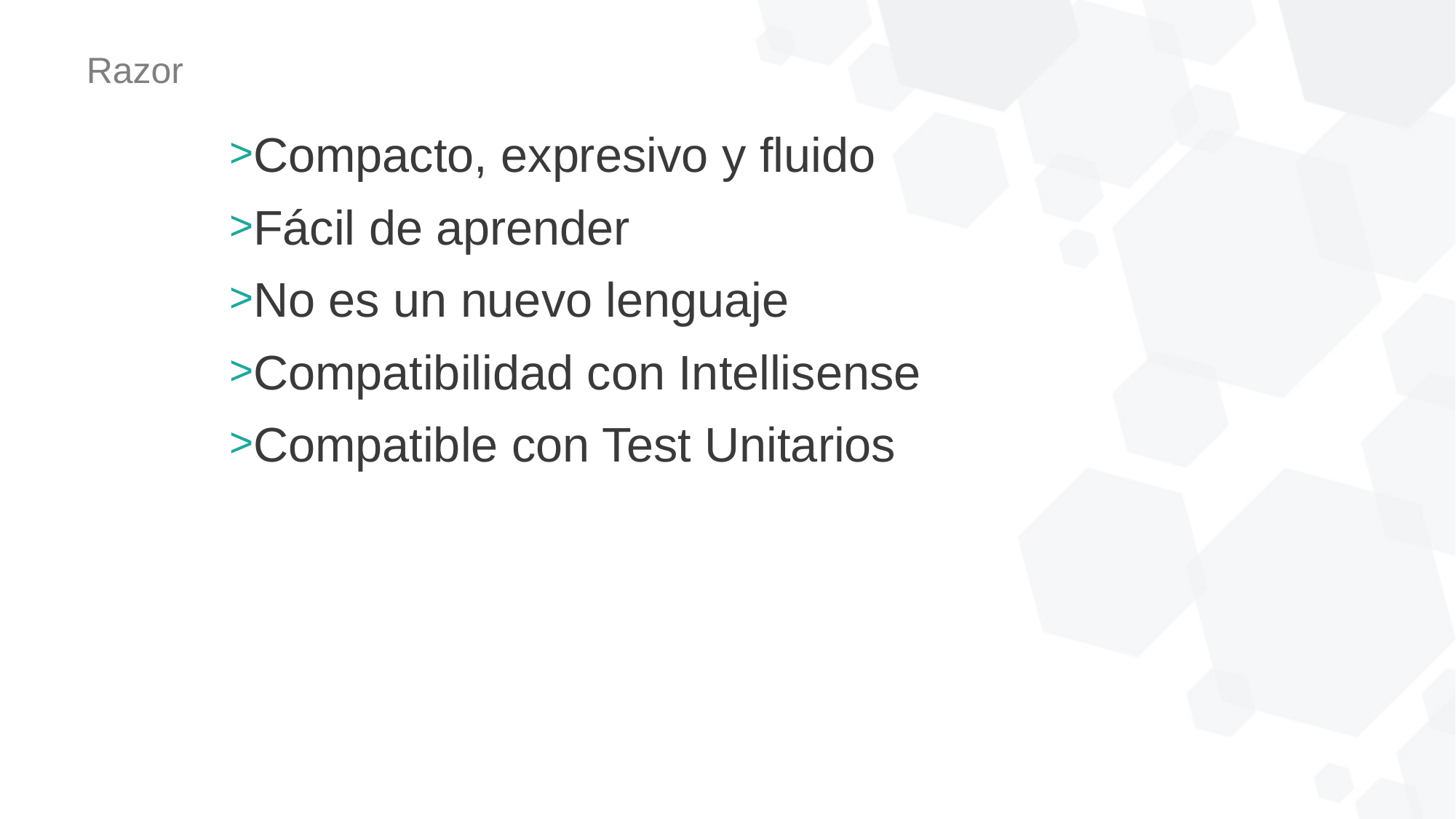

# Razor
Compacto, expresivo y fluido
Fácil de aprender
No es un nuevo lenguaje
Compatibilidad con Intellisense
Compatible con Test Unitarios